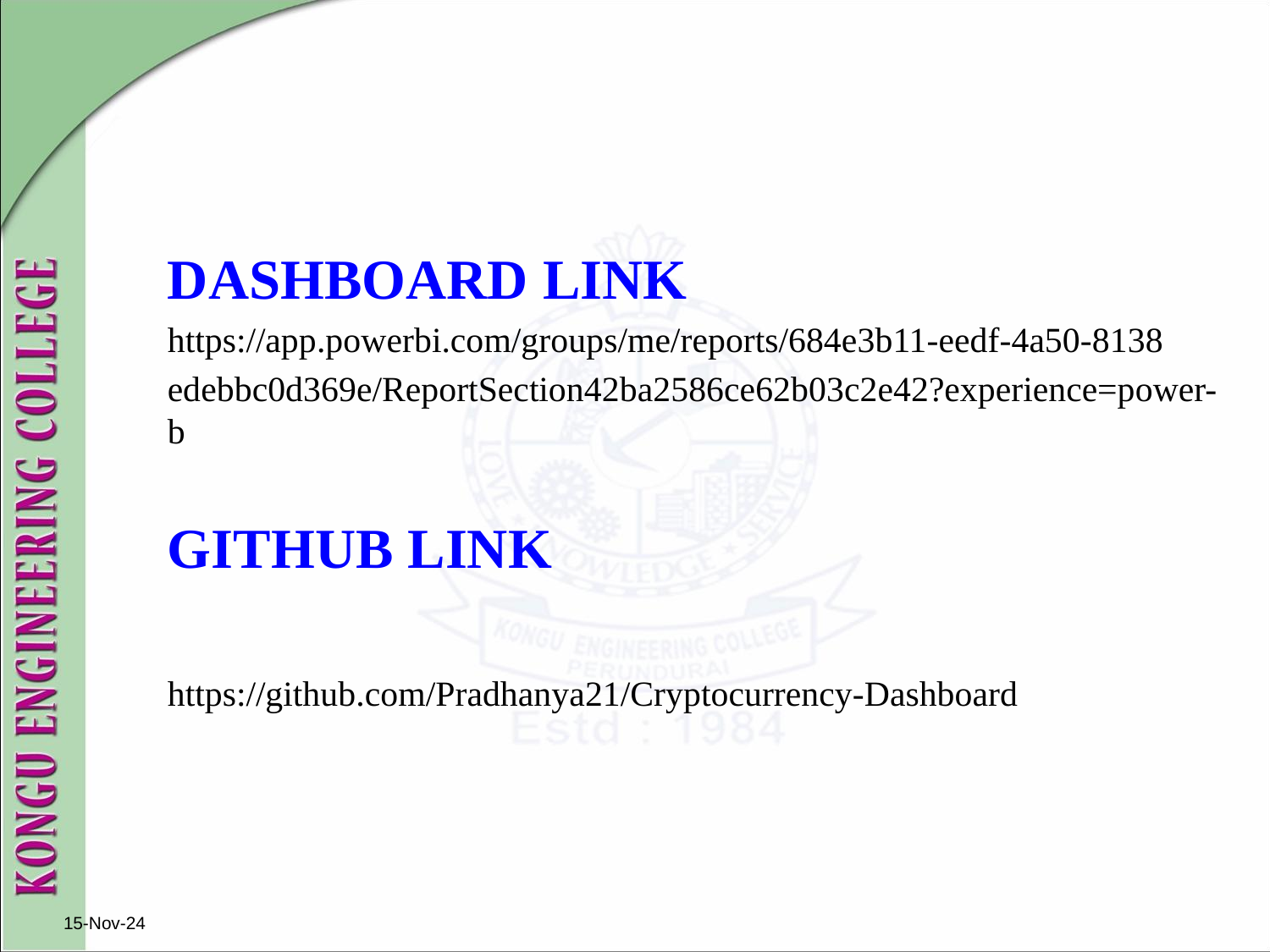

DASHBOARD LINK
https://app.powerbi.com/groups/me/reports/684e3b11-eedf-4a50-8138
edebbc0d369e/ReportSection42ba2586ce62b03c2e42?experience=power-b

GITHUB LINK
https://github.com/Pradhanya21/Cryptocurrency-Dashboard
15-Nov-24